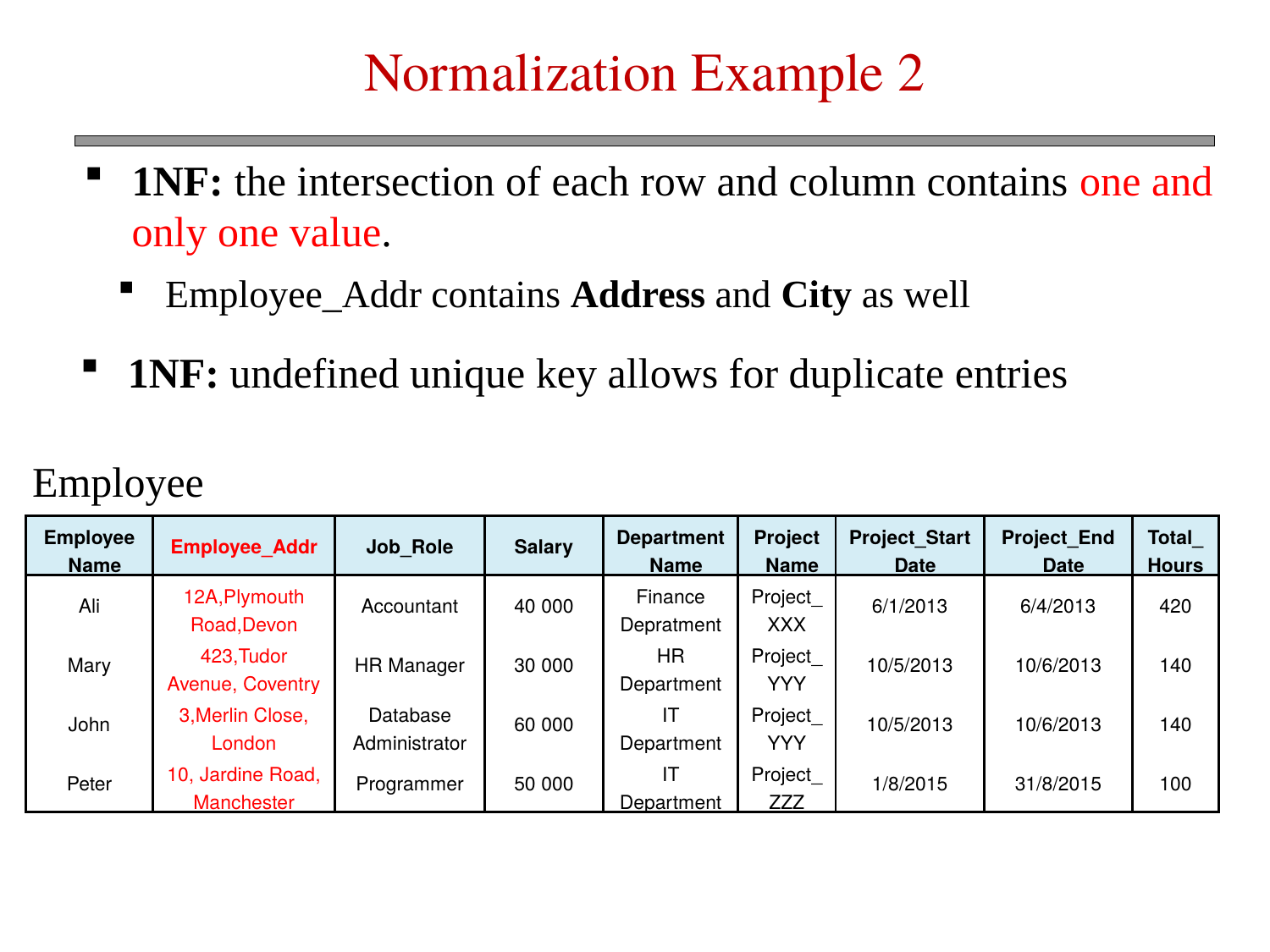

Normalization Example 2

1NF: the intersection of each row and column contains one and only one value.
Employee_Addr contains Address and City as well
1NF: undefined unique key allows for duplicate entries
Employee
| Employee\_Name | Employee\_Addr | Job\_Role | Salary |
| --- | --- | --- | --- |
| Ali | 12A,Plymouth Road,Devon | Accountant | 40 000 |
| Mary | 423,Tudor Avenue, Coventry | HR Manager | 30 000 |
| John | 3,Merlin Close, London | Database Administrator | 60 000 |
| Peter | 10, Jardine Road, Manchester | Programmer | 50 000 |
| Department\_Name | Project\_Name | Project\_Start\_Date | Project\_End\_Date | Total\_Hours |
| --- | --- | --- | --- | --- |
| Finance Depratment | Project\_XXX | 6/1/2013 | 6/4/2013 | 420 |
| HR Department | Project\_YYY | 10/5/2013 | 10/6/2013 | 140 |
| IT Department | Project\_YYY | 10/5/2013 | 10/6/2013 | 140 |
| IT Department | Project\_ZZZ | 1/8/2015 | 31/8/2015 | 100 |